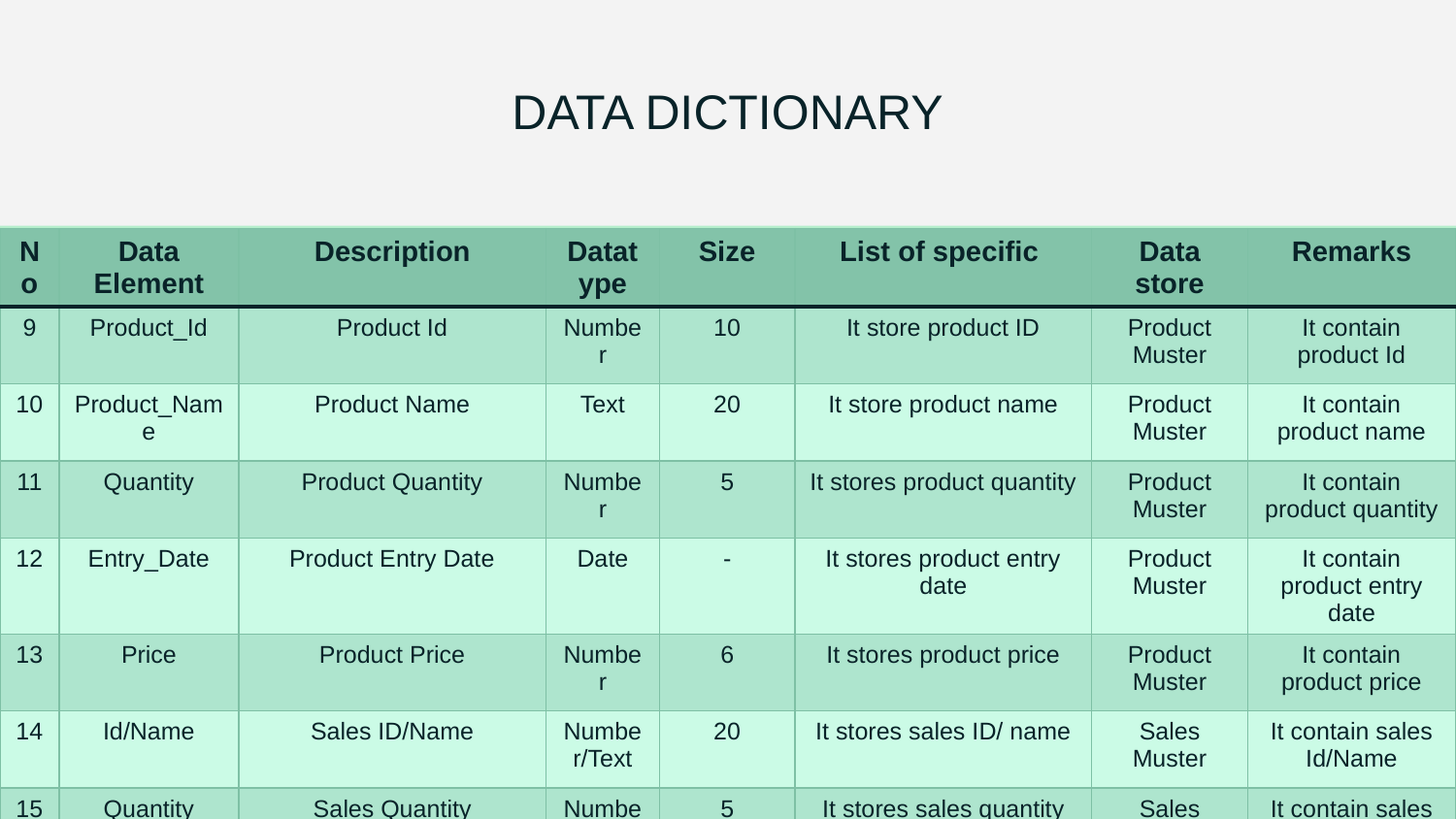

# DATA DICTIONARY

| No | Data Element | Description | Datatype | Size | List of specific | Data store | Remarks |
| --- | --- | --- | --- | --- | --- | --- | --- |
| 9 | Product\_Id | Product Id | Number | 10 | It store product ID | Product Muster | It contain product Id |
| 10 | Product\_Name | Product Name | Text | 20 | It store product name | Product Muster | It contain product name |
| 11 | Quantity | Product Quantity | Number | 5 | It stores product quantity | Product Muster | It contain product quantity |
| 12 | Entry\_Date | Product Entry Date | Date | - | It stores product entry date | Product Muster | It contain product entry date |
| 13 | Price | Product Price | Number | 6 | It stores product price | Product Muster | It contain product price |
| 14 | Id/Name | Sales ID/Name | Number/Text | 20 | It stores sales ID/ name | Sales Muster | It contain sales Id/Name |
| 15 | Quantity | Sales Quantity | Number | 5 | It stores sales quantity | Sales Muster | It contain sales quantity |